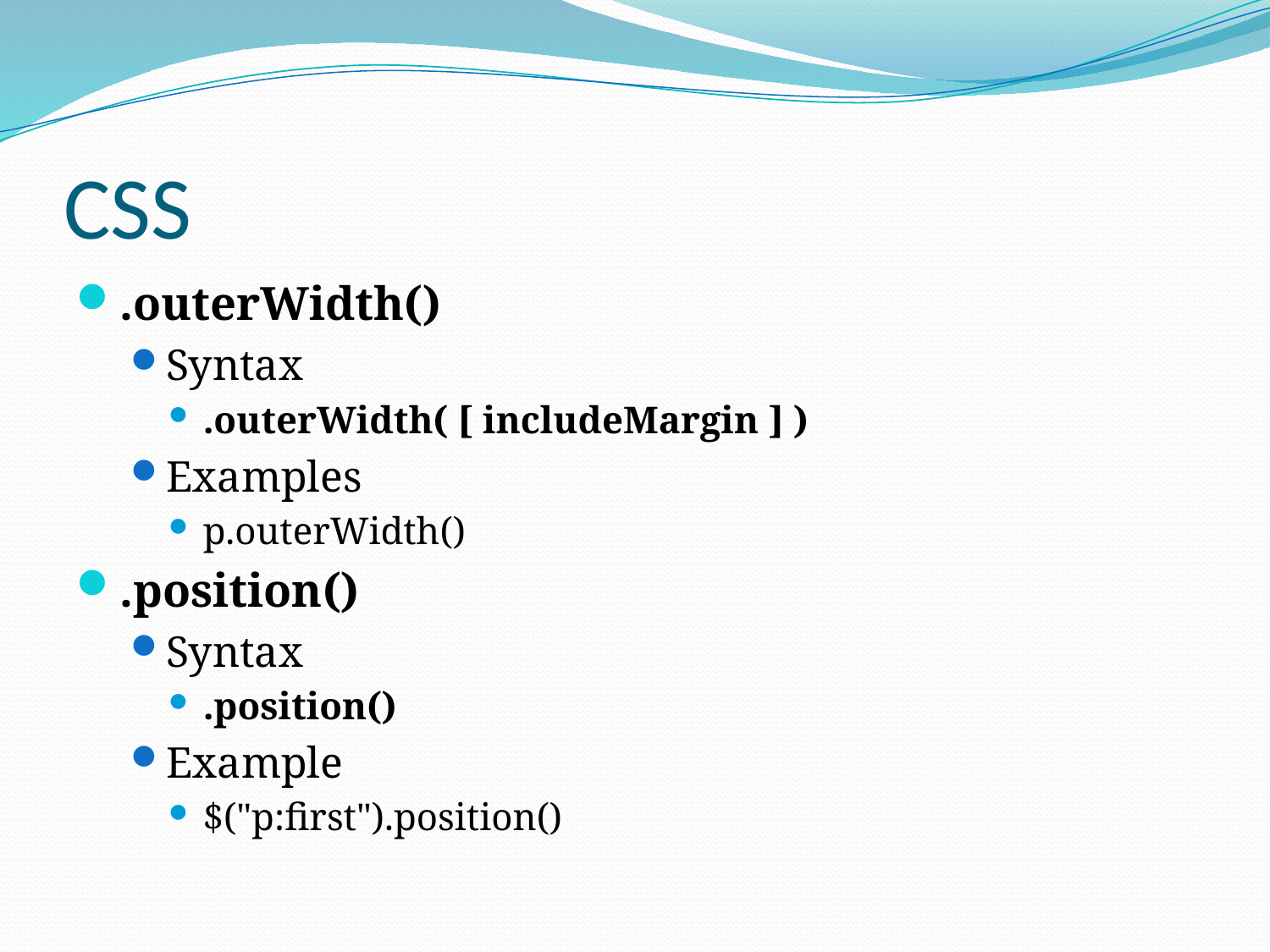

# CSS
.outerWidth()
Syntax
.outerWidth( [ includeMargin ] )
Examples
p.outerWidth()
.position()
Syntax
.position()
Example
$("p:first").position()